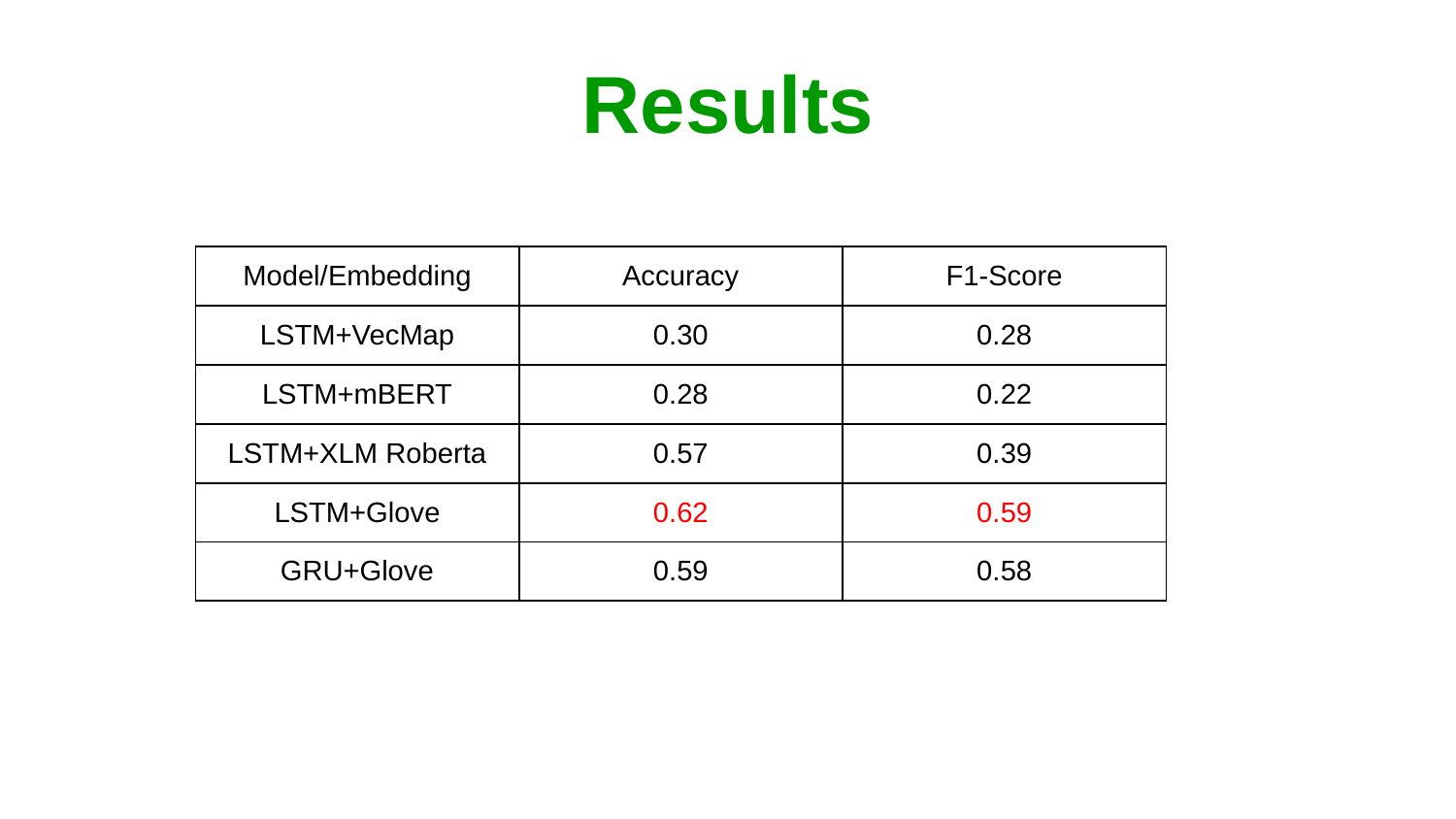

# Results
| Model/Embedding | Accuracy | F1-Score |
| --- | --- | --- |
| LSTM+VecMap | 0.30 | 0.28 |
| LSTM+mBERT | 0.28 | 0.22 |
| LSTM+XLM Roberta | 0.57 | 0.39 |
| LSTM+Glove | 0.62 | 0.59 |
| GRU+Glove | 0.59 | 0.58 |